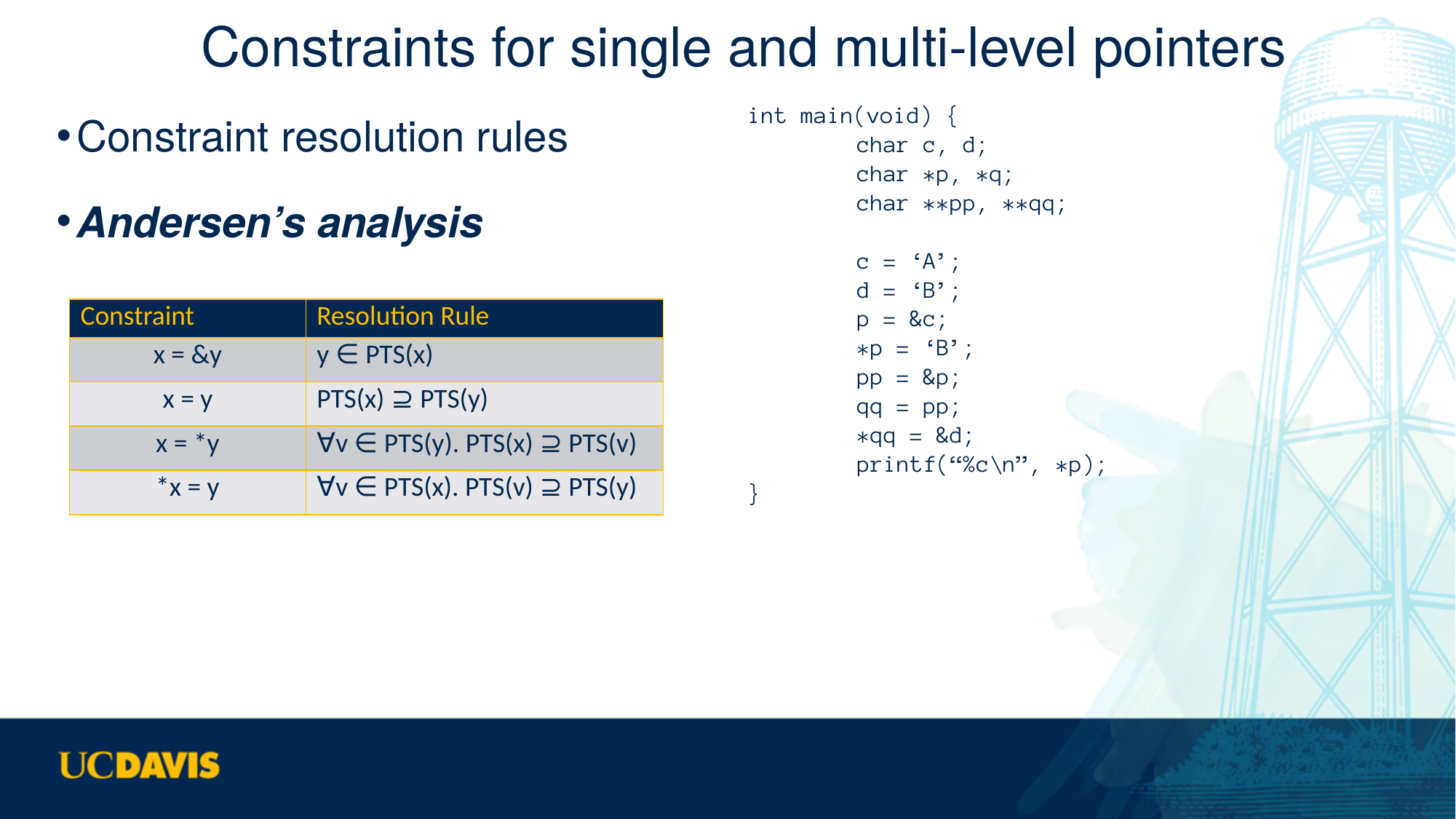

# Constraints for single and multi-level pointers
Constraint resolution rules
Andersen’s analysis

int main(void) {
	char c, d;
	char *p, *q;
	char **pp, **qq;

	c = ‘A’;
	d = ‘B’;
	p = &c;
	*p = ‘B’;
	pp = &p;
	qq = pp;
	*qq = &d;
	printf(“%c\n”, *p);
}

| Constraint | Resolution Rule |
| --- | --- |
| x = &y | y ∈ PTS(x) |
| x = y | PTS(x) ⊇ PTS(y) |
| x = \*y | ∀v ∈ PTS(y). PTS(x) ⊇ PTS(v) |
| \*x = y | ∀v ∈ PTS(x). PTS(v) ⊇ PTS(y) |